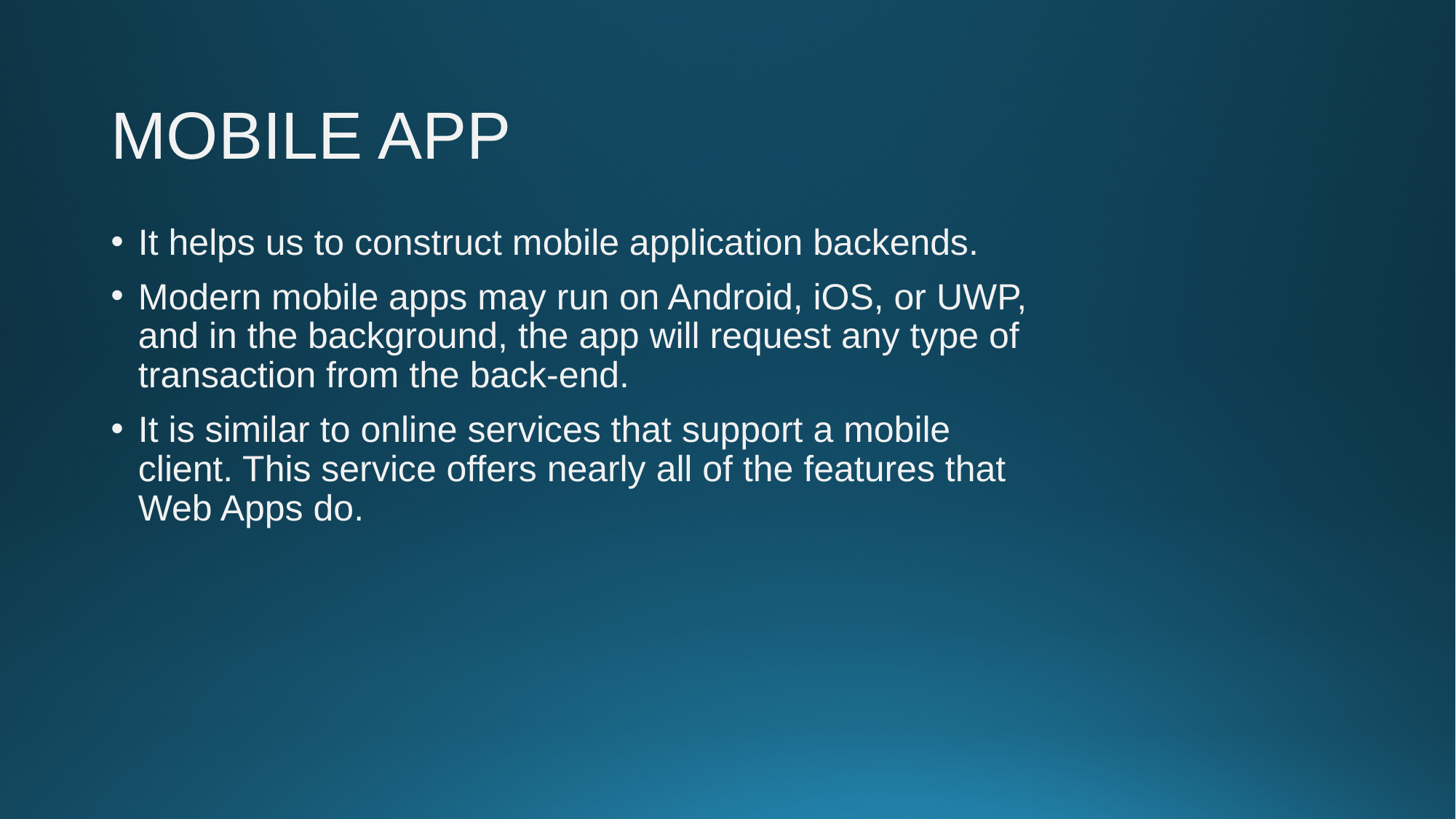

# MOBILE APP
It helps us to construct mobile application backends.
Modern mobile apps may run on Android, iOS, or UWP, and in the background, the app will request any type of transaction from the back-end.
It is similar to online services that support a mobile client. This service offers nearly all of the features that Web Apps do.